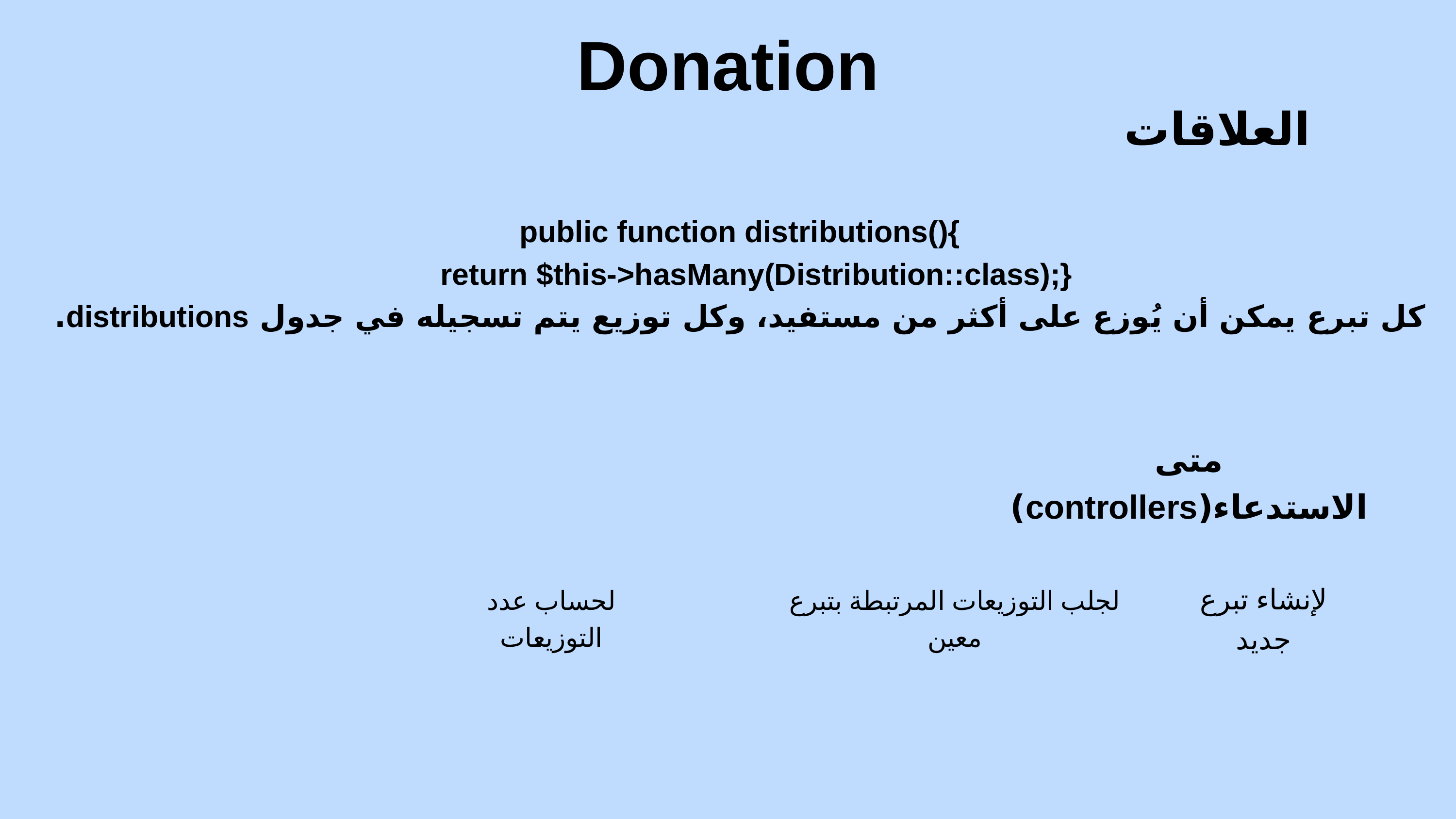

Donation
العلاقات
public function distributions(){
    return $this->hasMany(Distribution::class);}
كل تبرع يمكن أن يُوزع على أكثر من مستفيد، وكل توزيع يتم تسجيله في جدول distributions.

متى الاستدعاء(controllers)
لإنشاء تبرع جديد
لحساب عدد التوزيعات
لجلب التوزيعات المرتبطة بتبرع معين